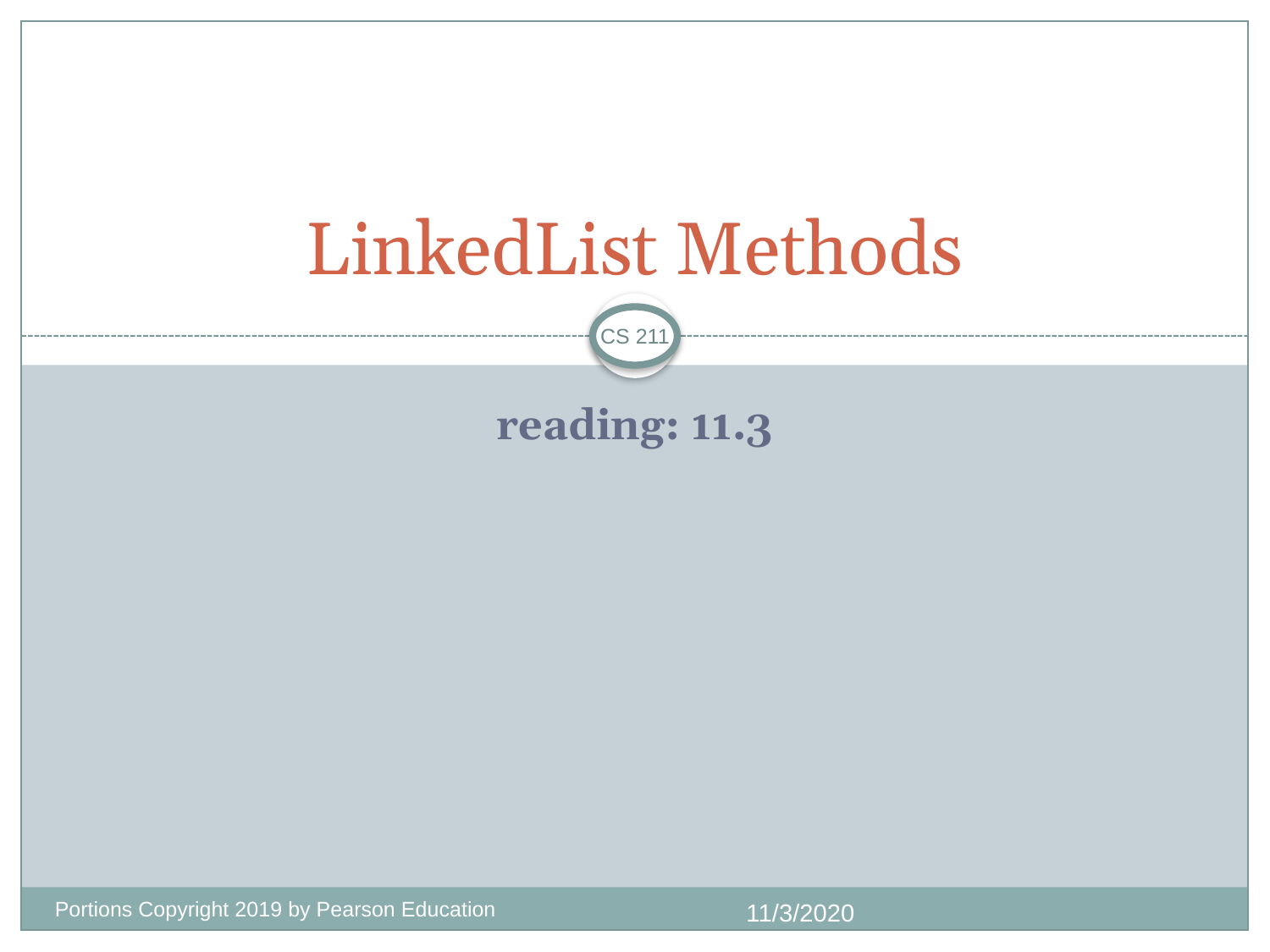

# LinkedList Methods
CS 211
reading: 11.3

Portions Copyright 2019 by Pearson Education
11/3/2020